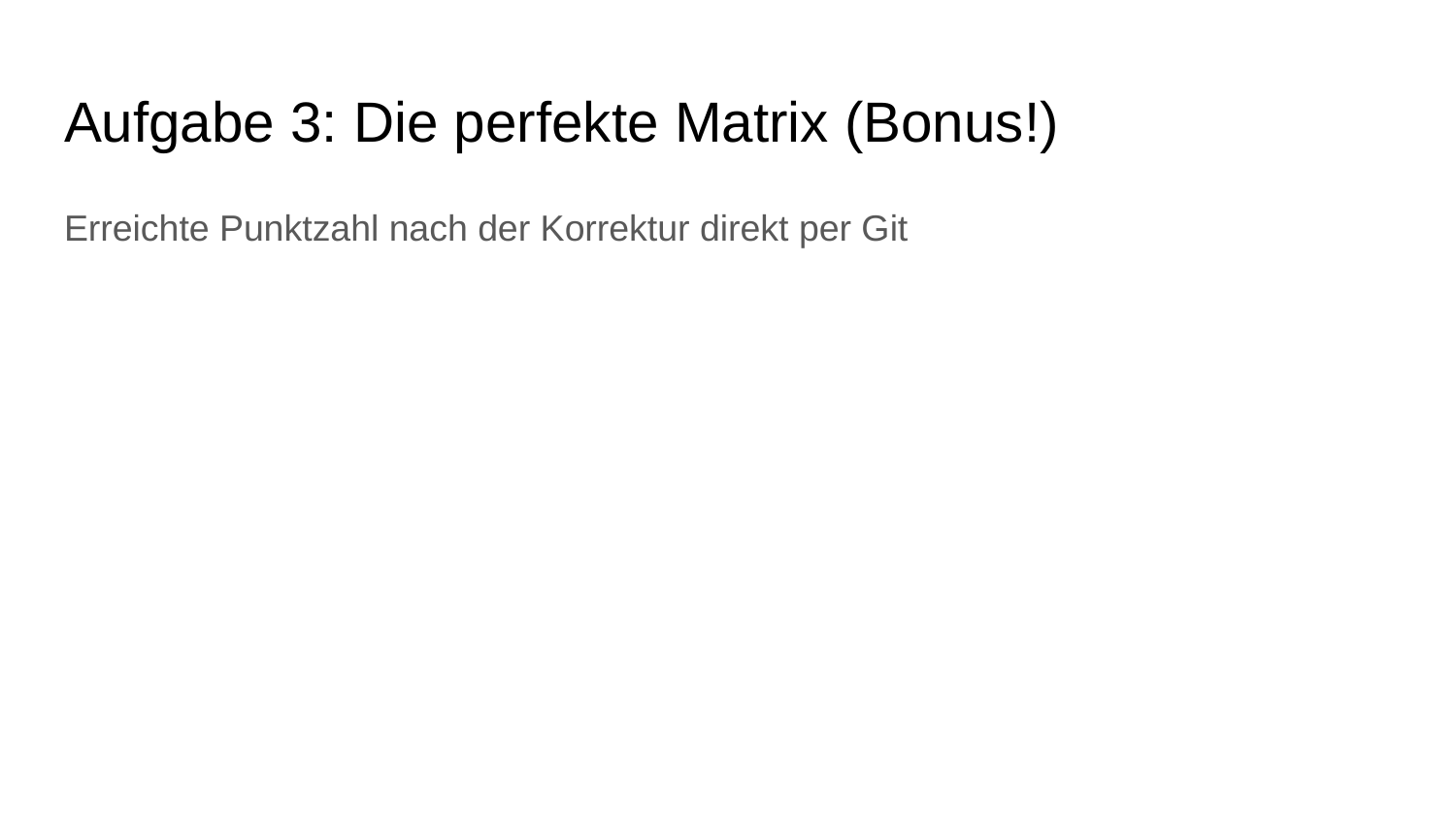

# Aufgabe 3: Die perfekte Matrix (Bonus!)
Erreichte Punktzahl nach der Korrektur direkt per Git